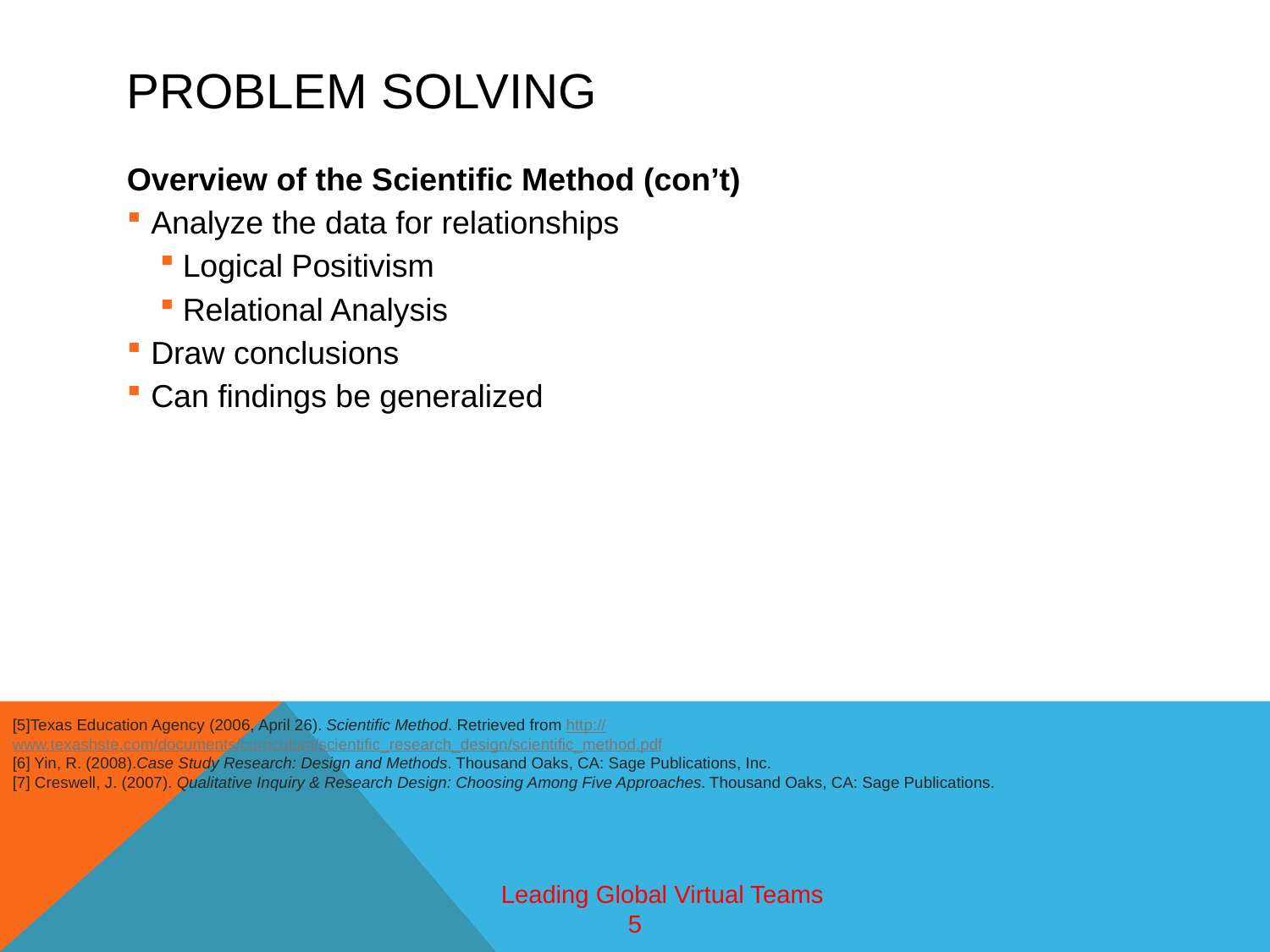

# Problem solving
Overview of the Scientific Method (con’t)
Analyze the data for relationships
Logical Positivism
Relational Analysis
Draw conclusions
Can findings be generalized

[5]Texas Education Agency (2006, April 26). Scientific Method. Retrieved from http://www.texashste.com/documents/curriculum/scientific_research_design/scientific_method.pdf
[6] Yin, R. (2008).Case Study Research: Design and Methods. Thousand Oaks, CA: Sage Publications, Inc.
[7] Creswell, J. (2007). Qualitative Inquiry & Research Design: Choosing Among Five Approaches. Thousand Oaks, CA: Sage Publications.